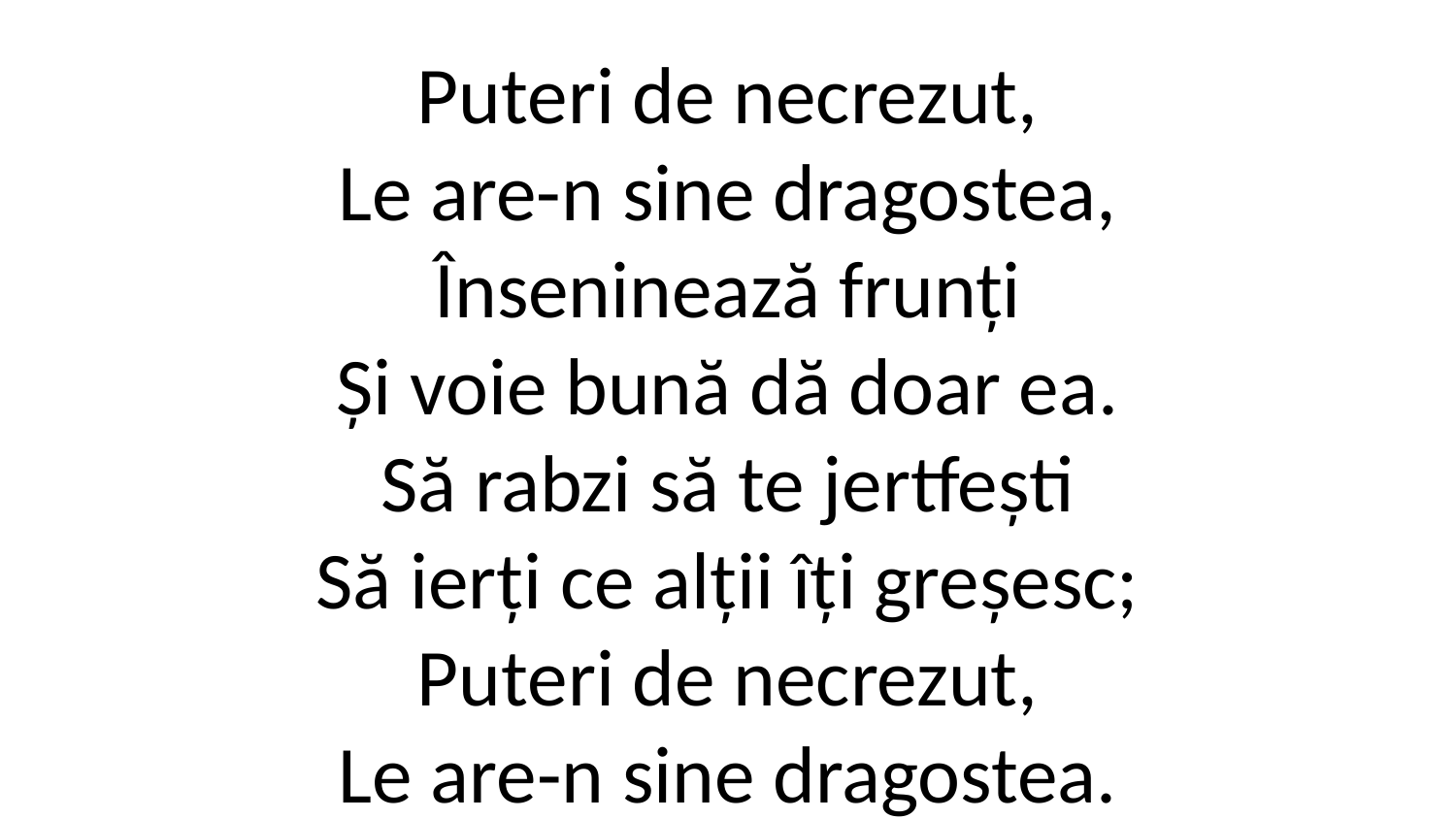

Puteri de necrezut,
Le are-n sine dragostea,
Înseninează frunți
Și voie bună dă doar ea.
Să rabzi să te jertfești
Să ierți ce alții îți greșesc;
Puteri de necrezut,
Le are-n sine dragostea.